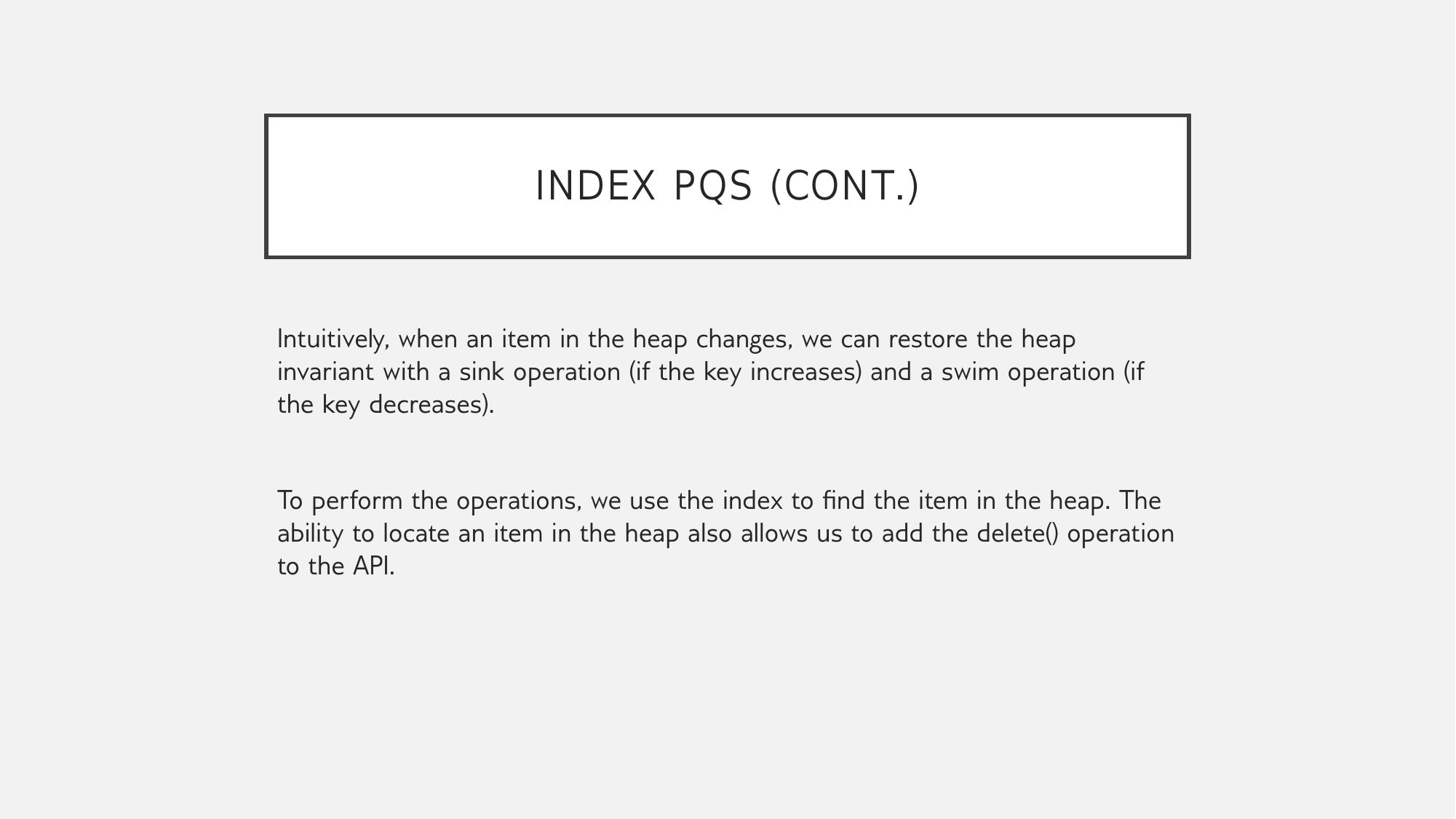

# Index PQs (Cont.)
Intuitively, when an item in the heap changes, we can restore the heap invariant with a sink operation (if the key increases) and a swim operation (if the key decreases).

To perform the operations, we use the index to find the item in the heap. The ability to locate an item in the heap also allows us to add the delete() operation to the API.